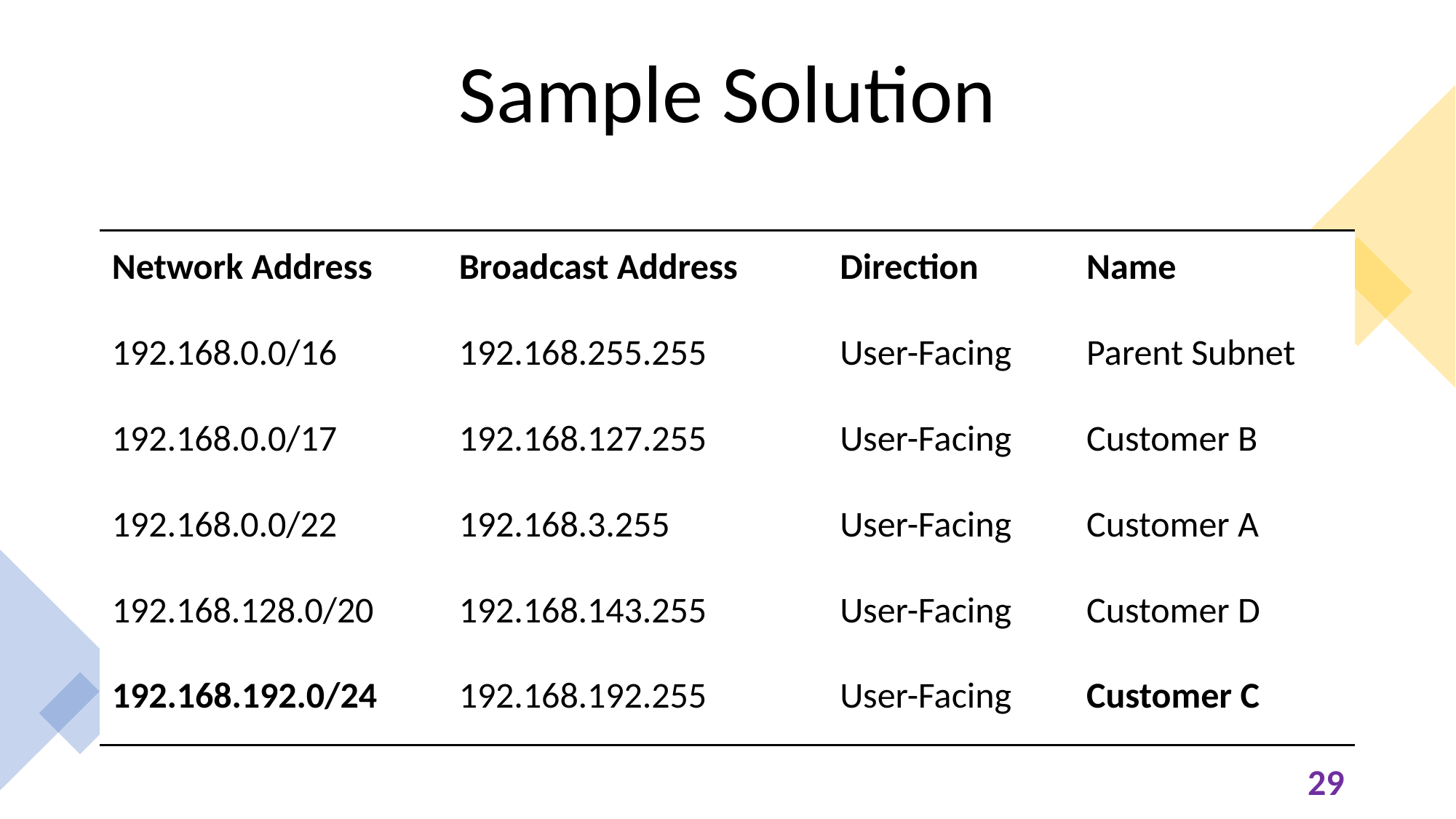

# Sample Solution
| Network Address | Broadcast Address | Direction | Name |
| --- | --- | --- | --- |
| 192.168.0.0/16 | 192.168.255.255 | User-Facing | Parent Subnet |
| 192.168.0.0/17 | 192.168.127.255 | User-Facing | Customer B |
| 192.168.0.0/22 | 192.168.3.255 | User-Facing | Customer A |
| 192.168.128.0/20 | 192.168.143.255 | User-Facing | Customer D |
| 192.168.192.0/24 | 192.168.192.255 | User-Facing | Customer C |
29